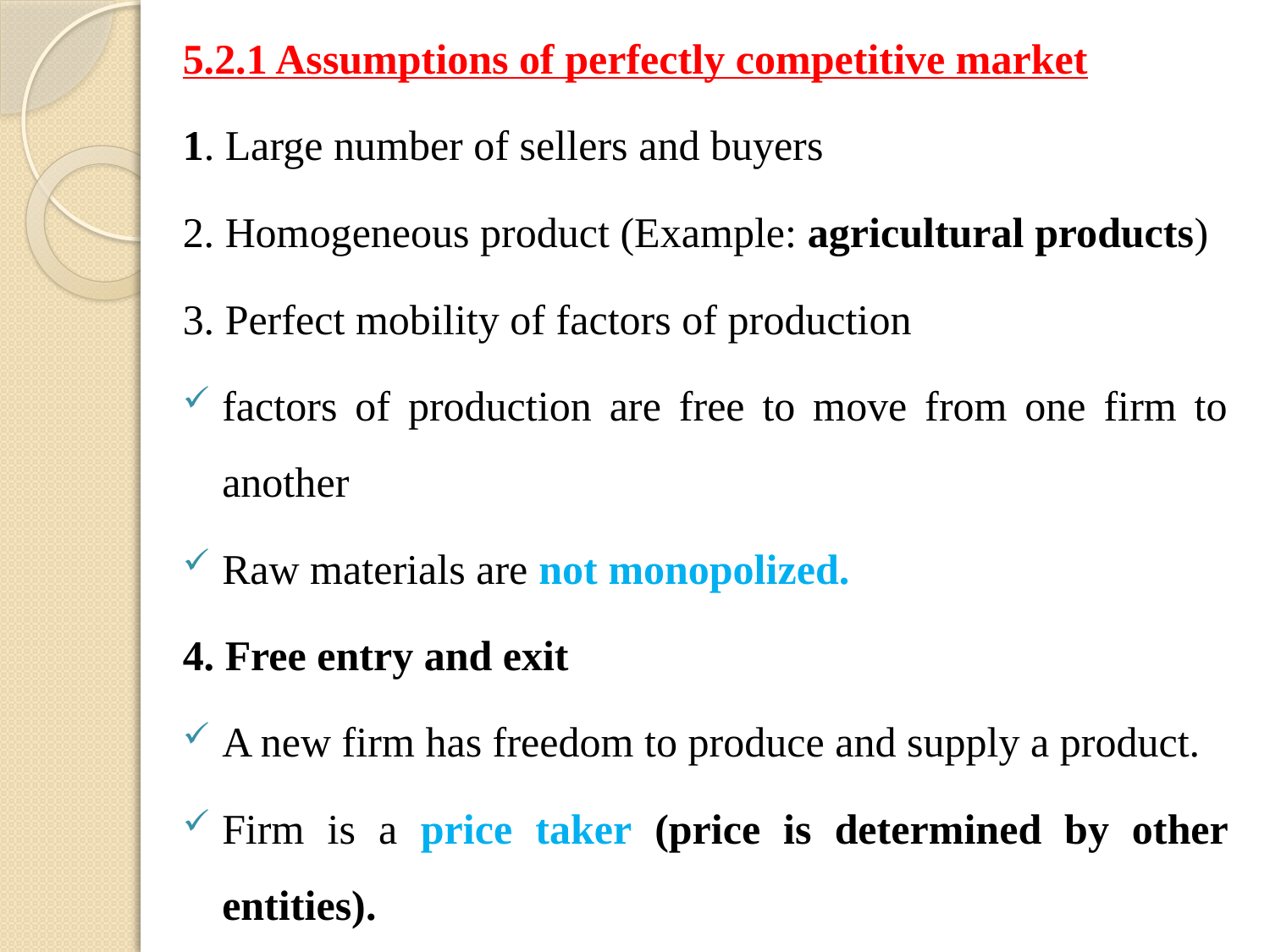

5.2.1 Assumptions of perfectly competitive market
1. Large number of sellers and buyers
2. Homogeneous product (Example: agricultural products)
3. Perfect mobility of factors of production
factors of production are free to move from one firm to another
Raw materials are not monopolized.
4. Free entry and exit
A new firm has freedom to produce and supply a product.
Firm is a price taker (price is determined by other entities).

#